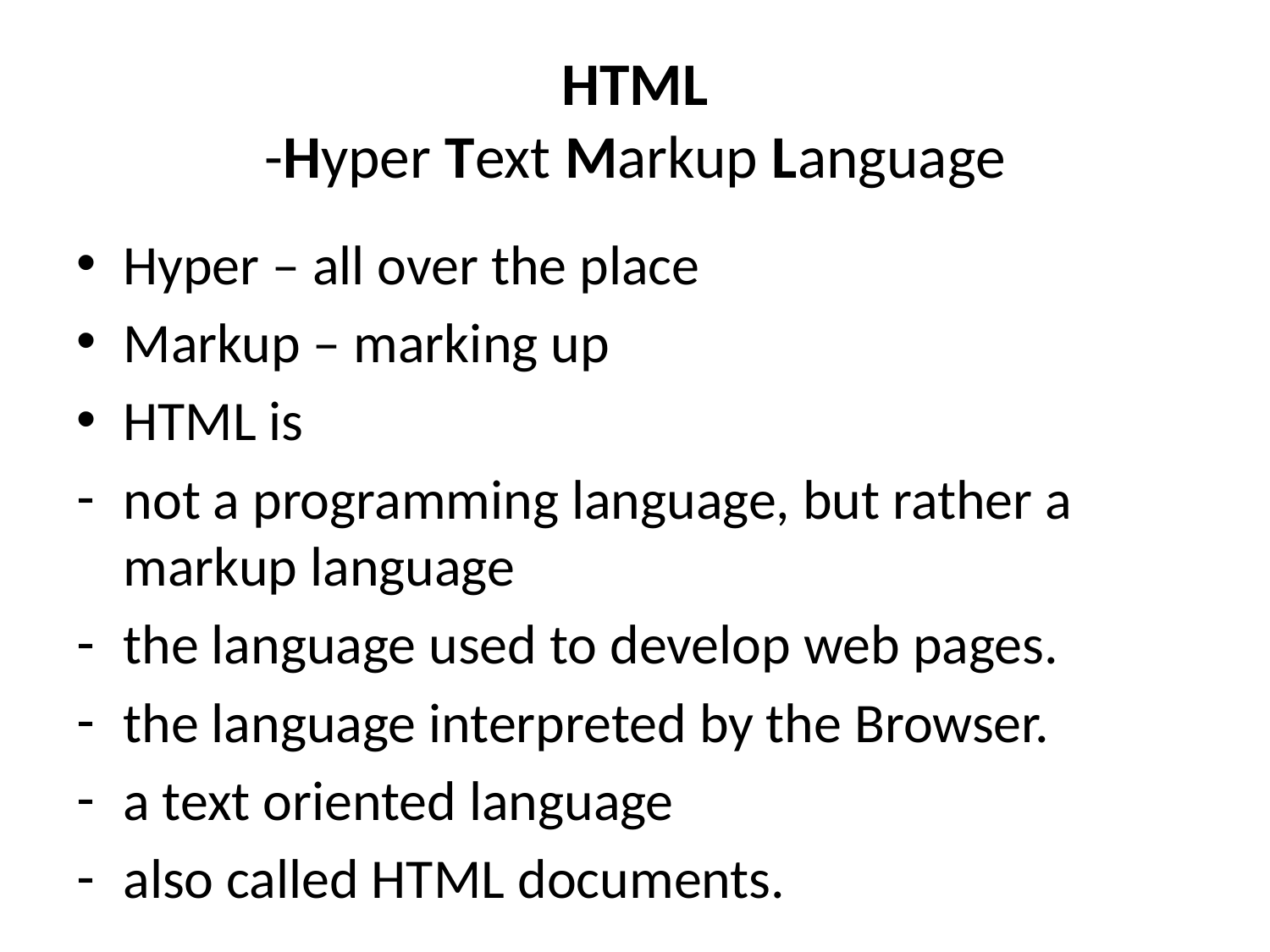

# HTML -Hyper Text Markup Language
Hyper – all over the place
Markup – marking up
HTML is
not a programming language, but rather a markup language
the language used to develop web pages.
the language interpreted by the Browser.
a text oriented language
also called HTML documents.